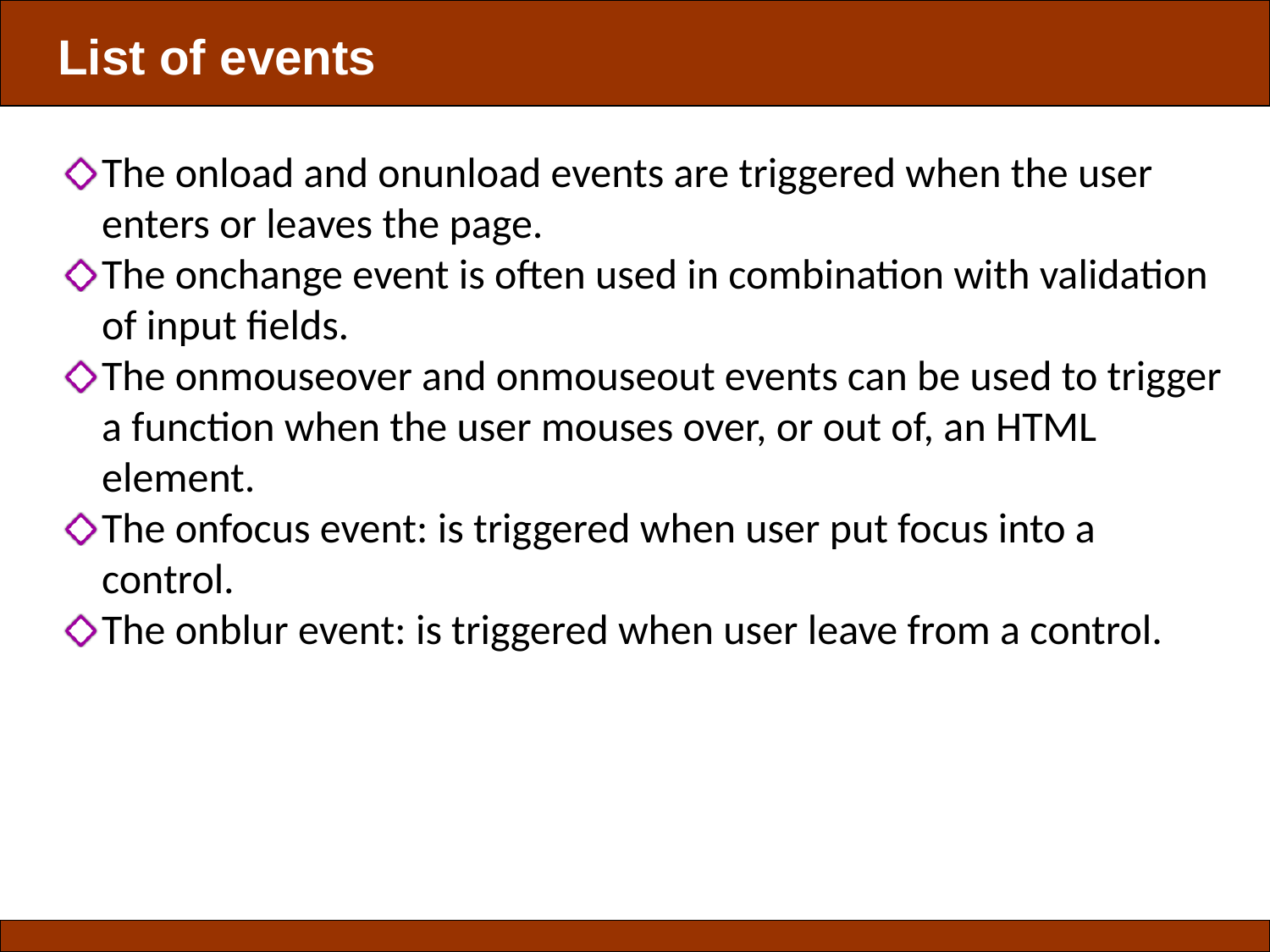

List of events
The onload and onunload events are triggered when the user enters or leaves the page.
The onchange event is often used in combination with validation of input fields.
The onmouseover and onmouseout events can be used to trigger a function when the user mouses over, or out of, an HTML element.
The onfocus event: is triggered when user put focus into a control.
The onblur event: is triggered when user leave from a control.